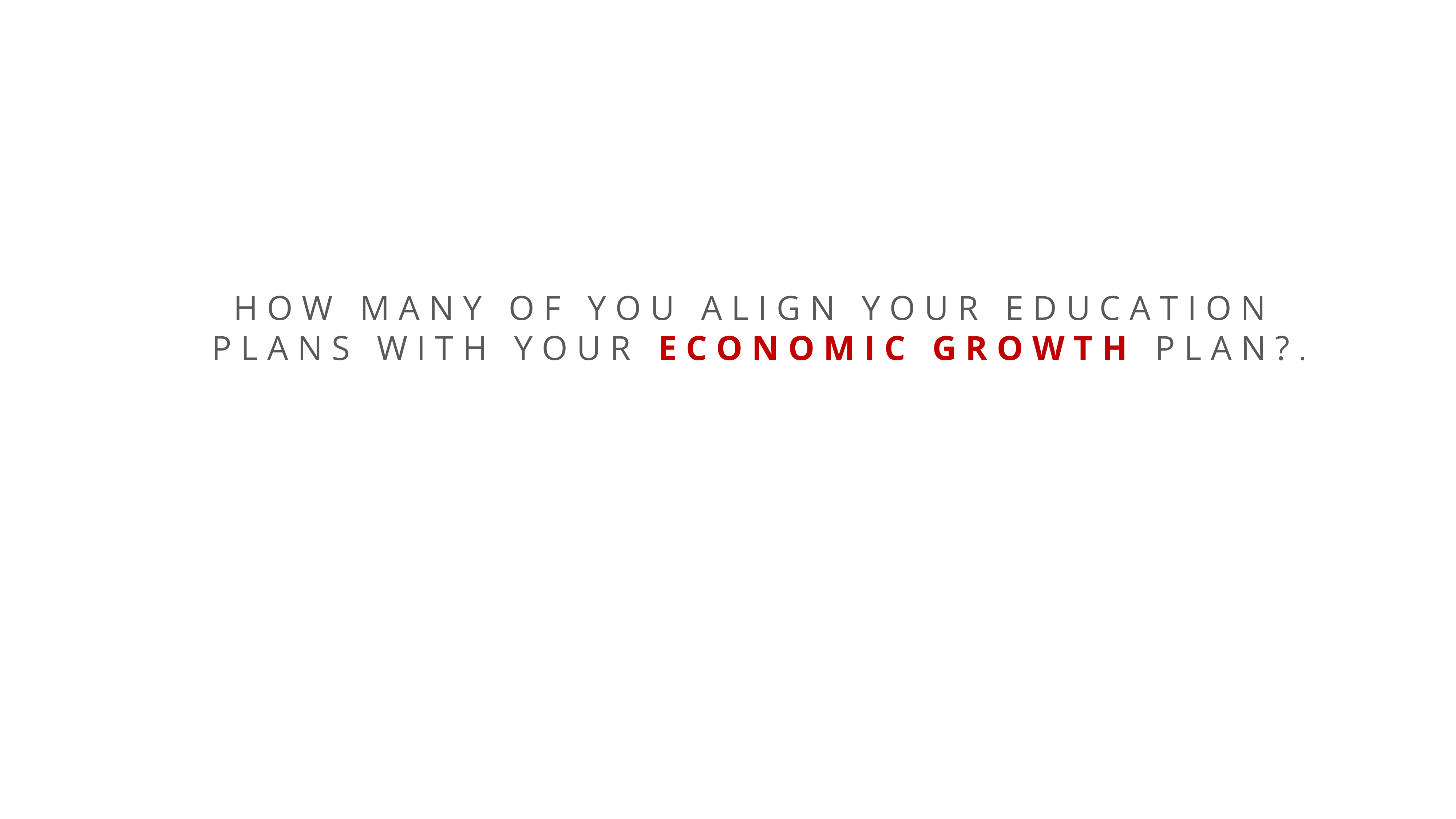

HOW MANY OF YOU ALIGN YOUR EDUCATION
PLANS WITH YOUR ECONOMIC GROWTH PLAN?.